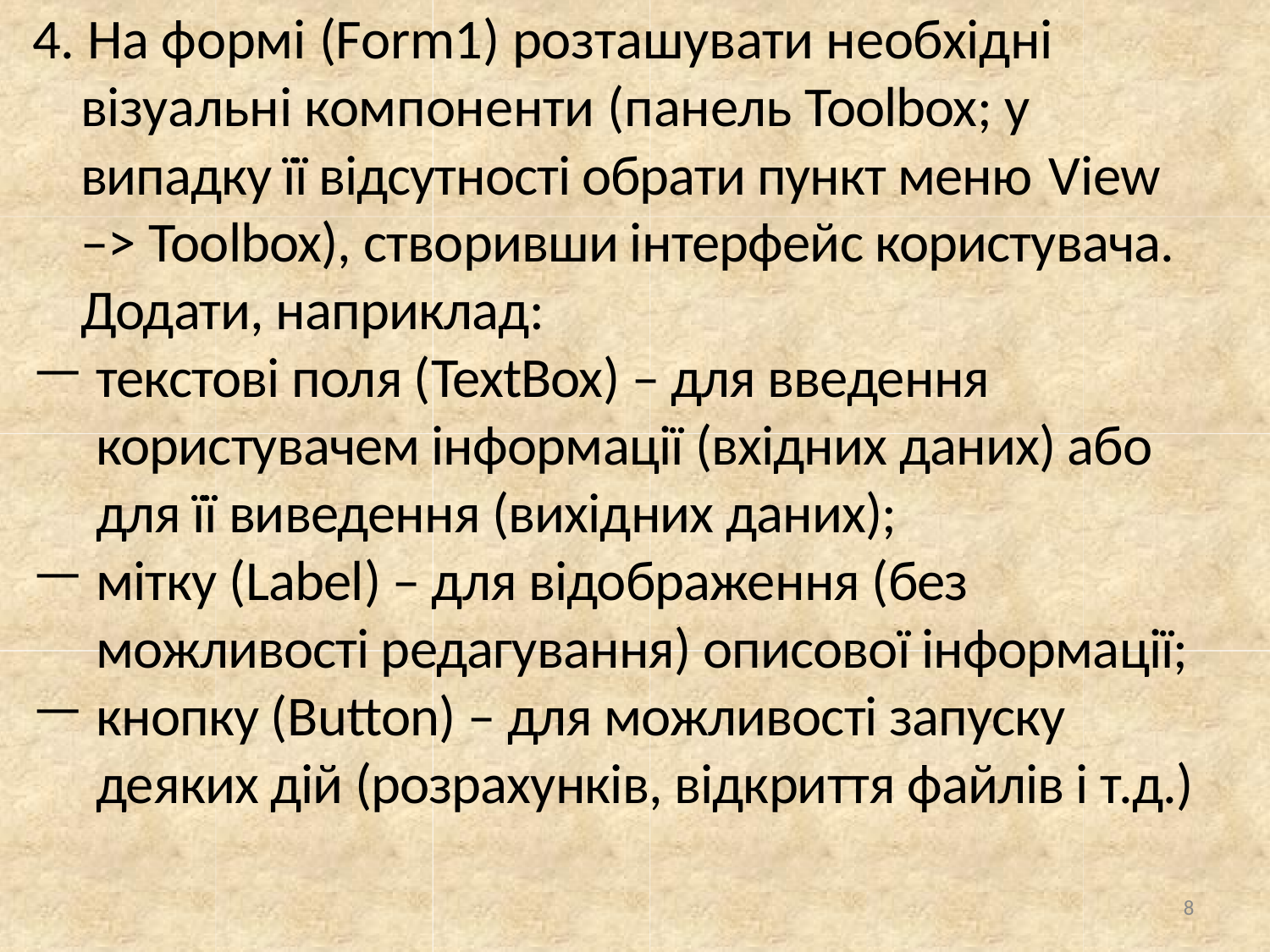

4. На формі (Form1) розташувати необхідні візуальні компоненти (панель Toolbox; у випадку її відсутності обрати пункт меню View –> Toolbox), створивши інтерфейс користувача. Додати, наприклад:
текстові поля (TextBox) – для введення користувачем інформації (вхідних даних) або для її виведення (вихідних даних);
мітку (Label) – для відображення (без можливості редагування) описової інформації;
кнопку (Button) – для можливості запуску деяких дій (розрахунків, відкриття файлів і т.д.)

8